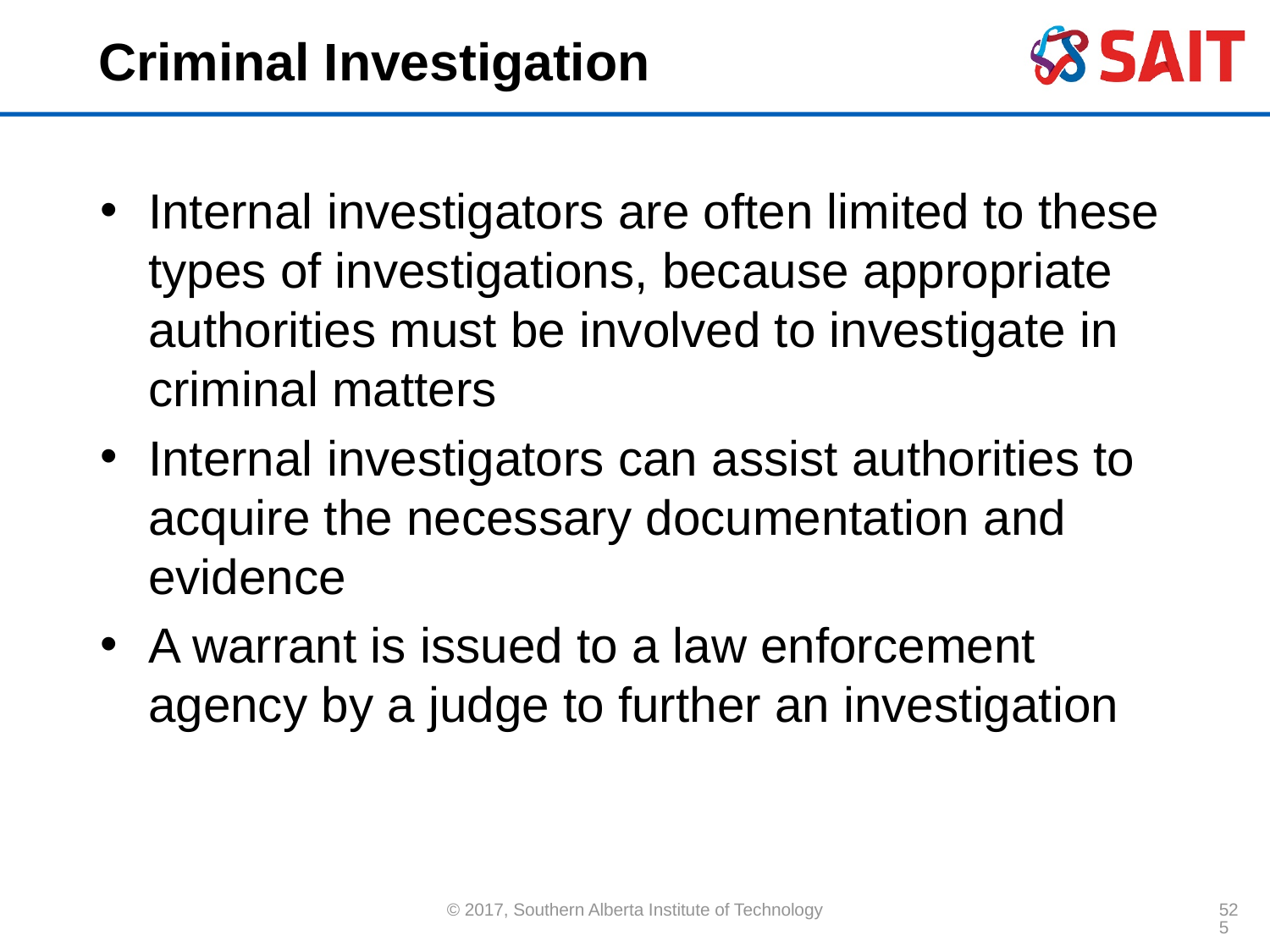

# Criminal Investigation
Internal investigators are often limited to these types of investigations, because appropriate authorities must be involved to investigate in criminal matters
Internal investigators can assist authorities to acquire the necessary documentation and evidence
A warrant is issued to a law enforcement agency by a judge to further an investigation